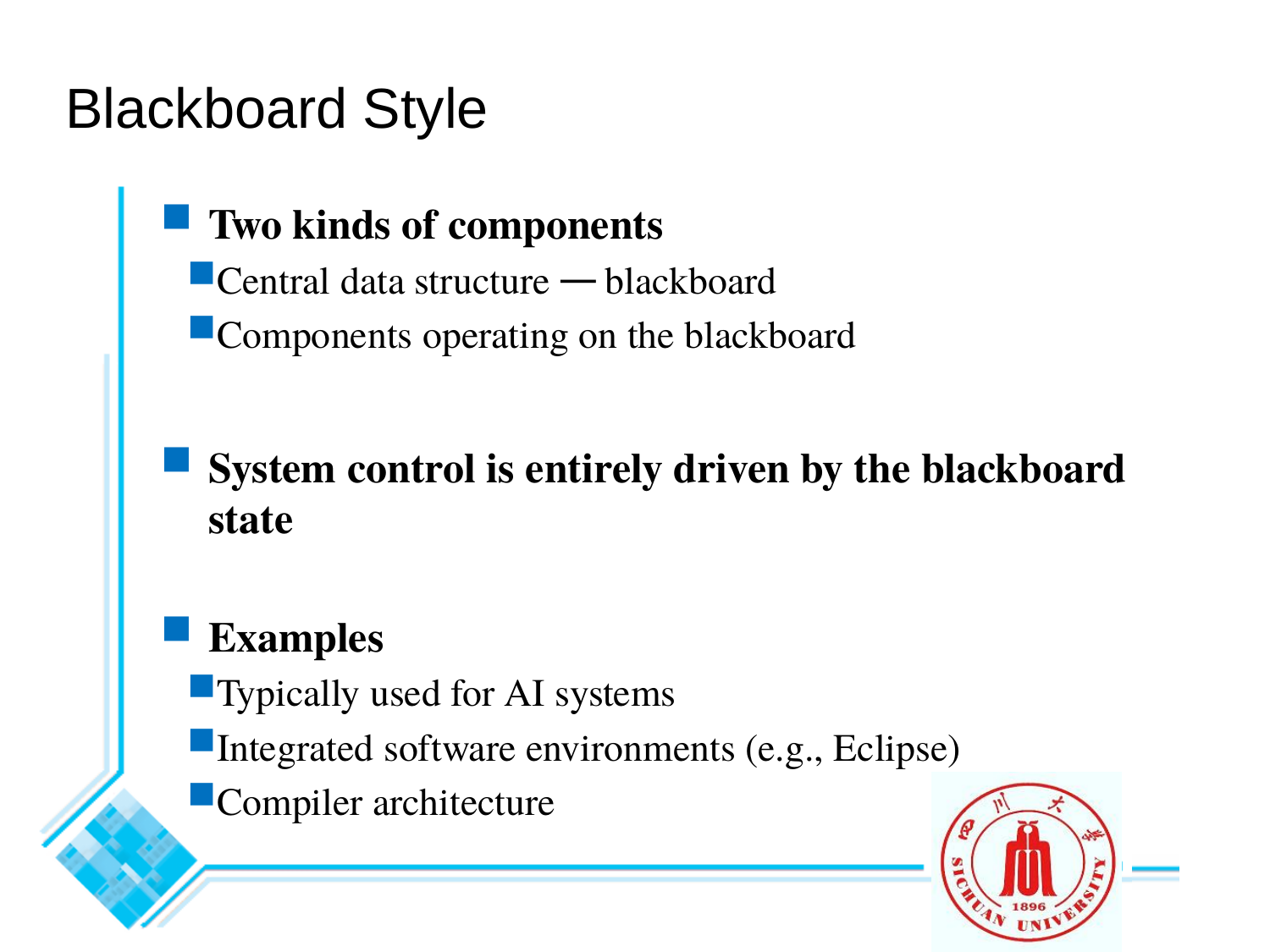

Blackboard Style
Two kinds of components
Central data structure — blackboard
Components operating on the blackboard

System control is entirely driven by the blackboard state

Examples
Typically used for AI systems
Integrated software environments (e.g., Eclipse)
Compiler architecture